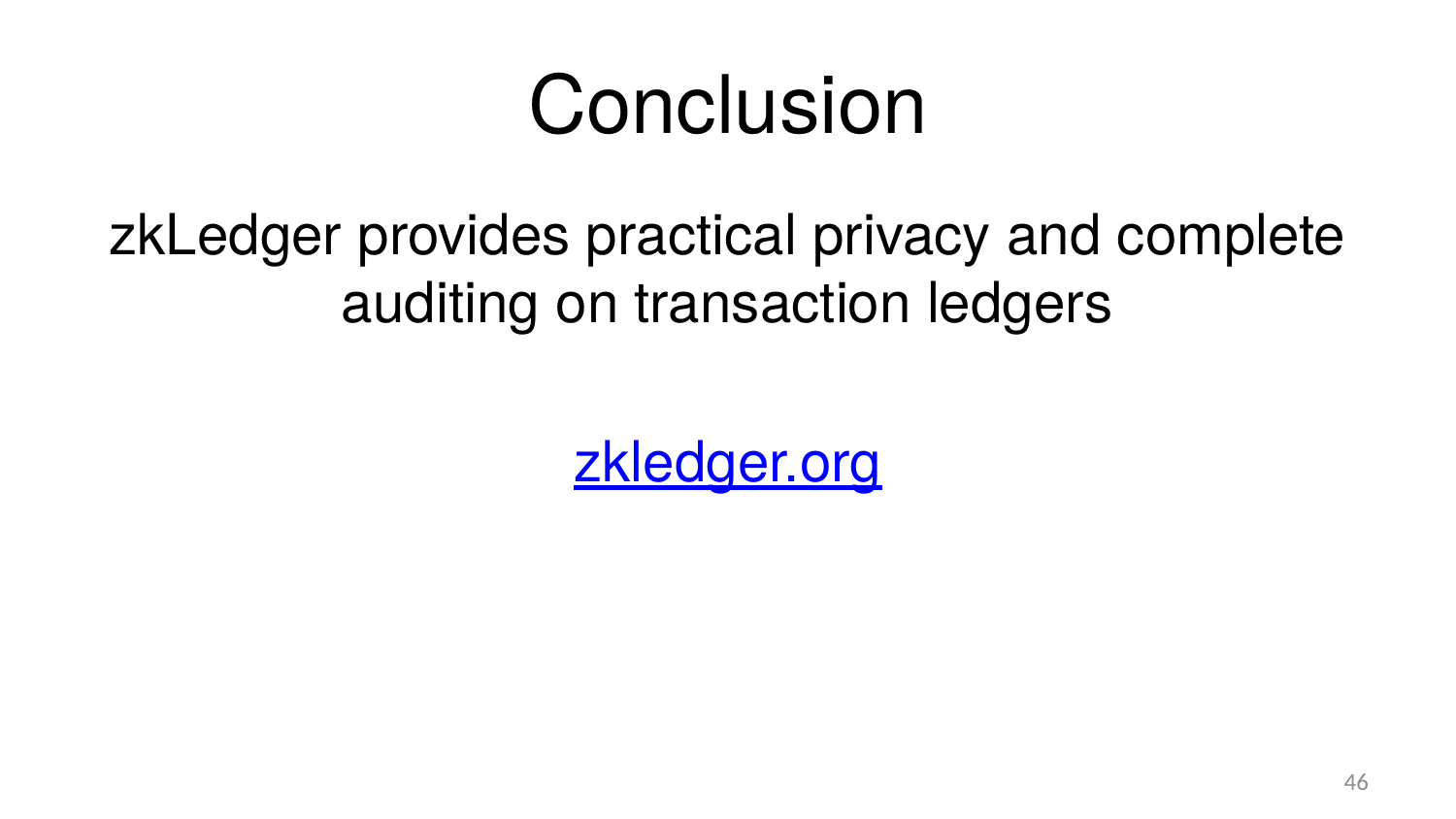

# Conclusion
zkLedger provides practical privacy and complete auditing on transaction ledgers

zkledger.org
46